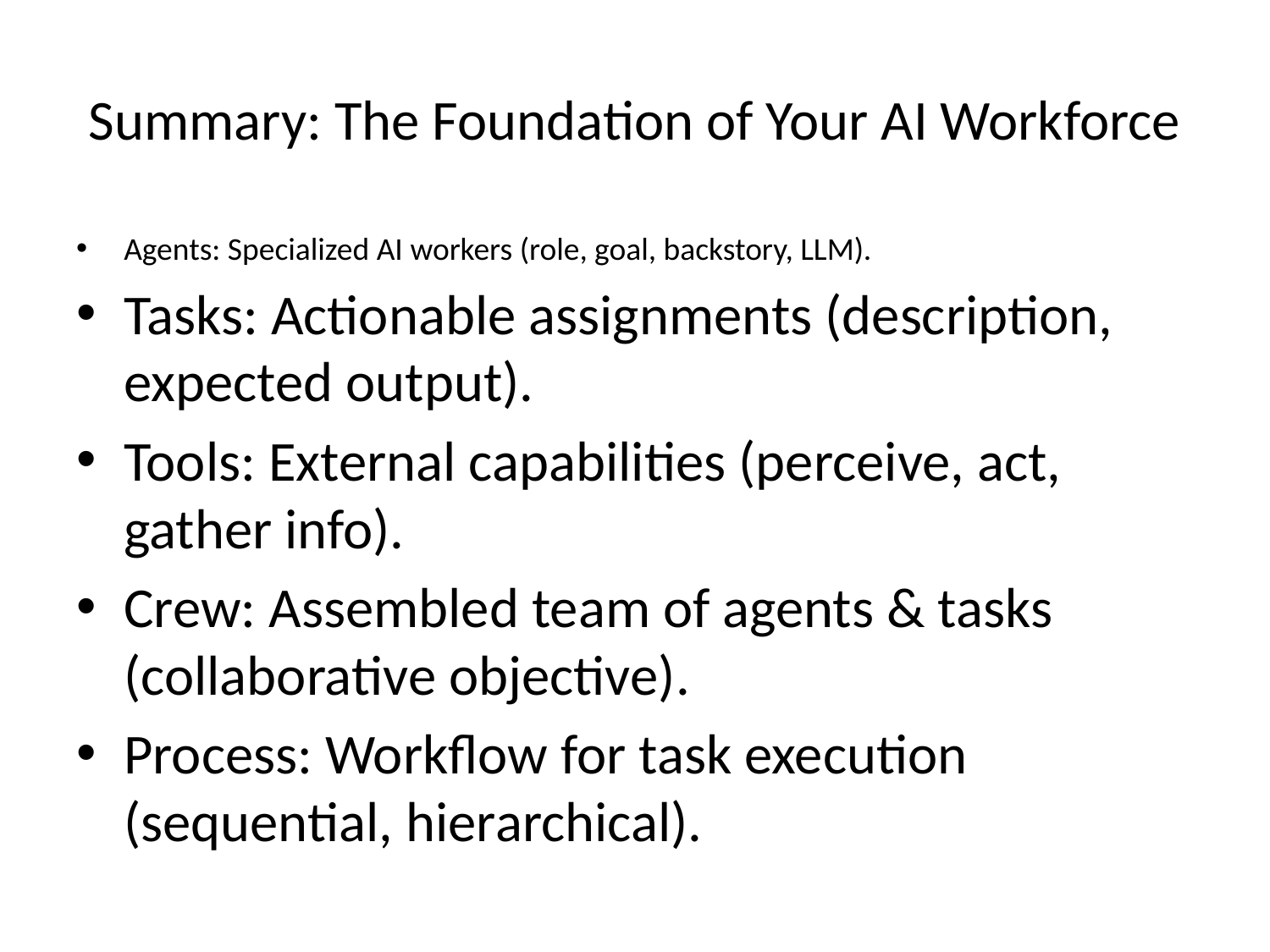

# Summary: The Foundation of Your AI Workforce
Agents: Specialized AI workers (role, goal, backstory, LLM).
Tasks: Actionable assignments (description, expected output).
Tools: External capabilities (perceive, act, gather info).
Crew: Assembled team of agents & tasks (collaborative objective).
Process: Workflow for task execution (sequential, hierarchical).